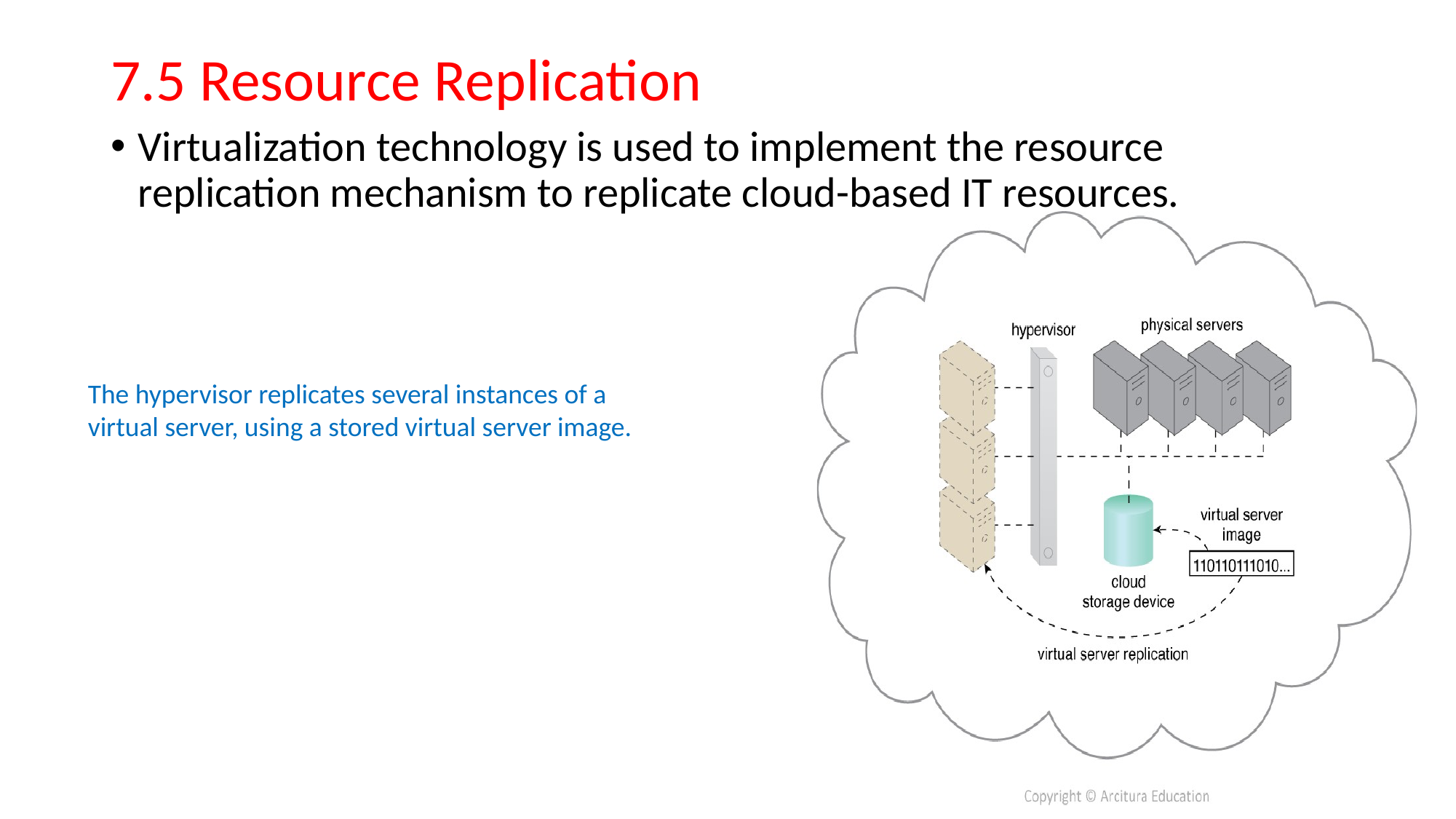

# 7.5 Resource Replication
Virtualization technology is used to implement the resource replication mechanism to replicate cloud-based IT resources.

The hypervisor replicates several instances of a virtual server, using a stored virtual server image.
35